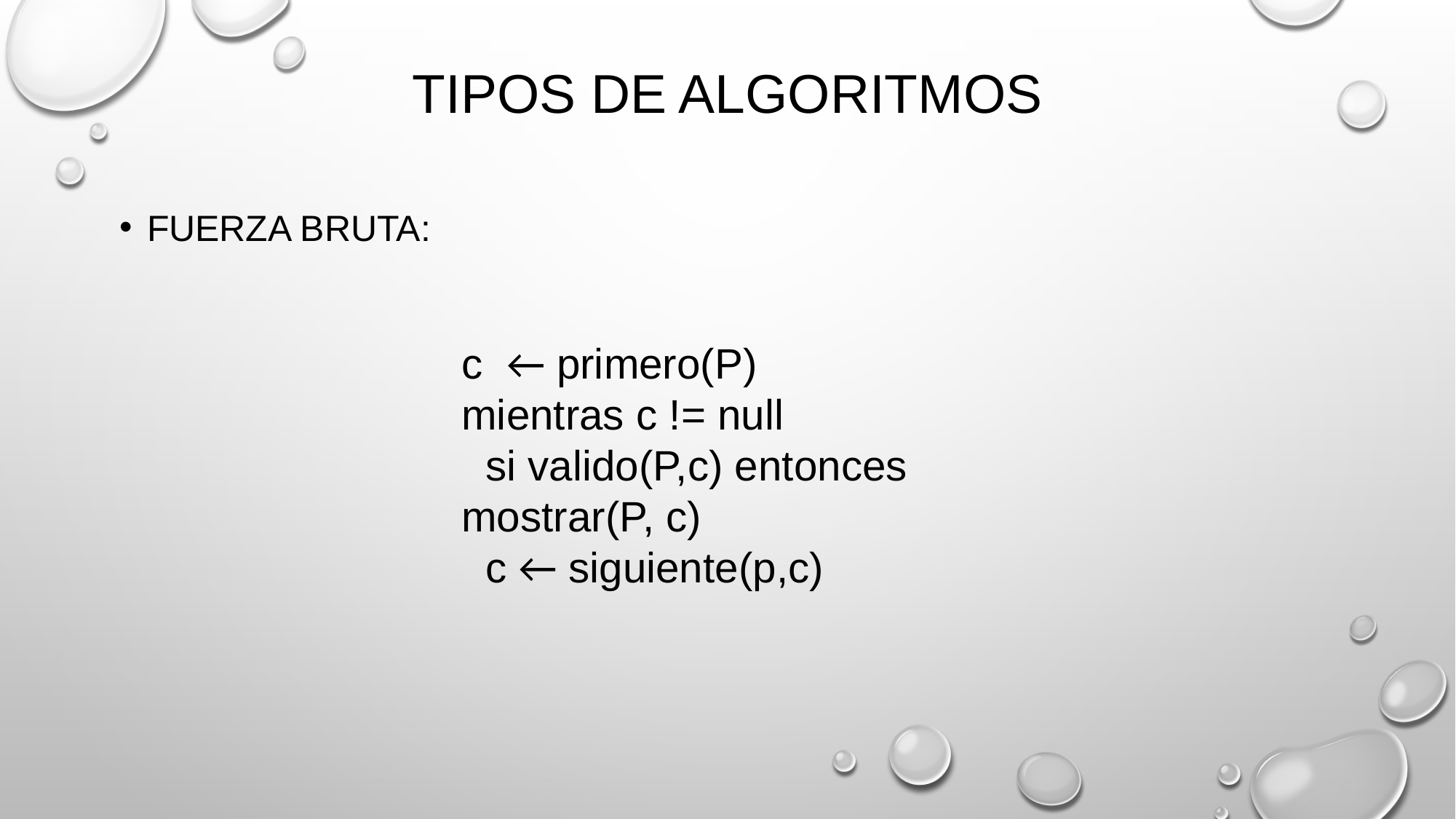

# Tipos de Algoritmos
Fuerza bruta:

c  ← primero(P)
mientras c != null
  si valido(P,c) entonces mostrar(P, c)
  c ← siguiente(p,c)